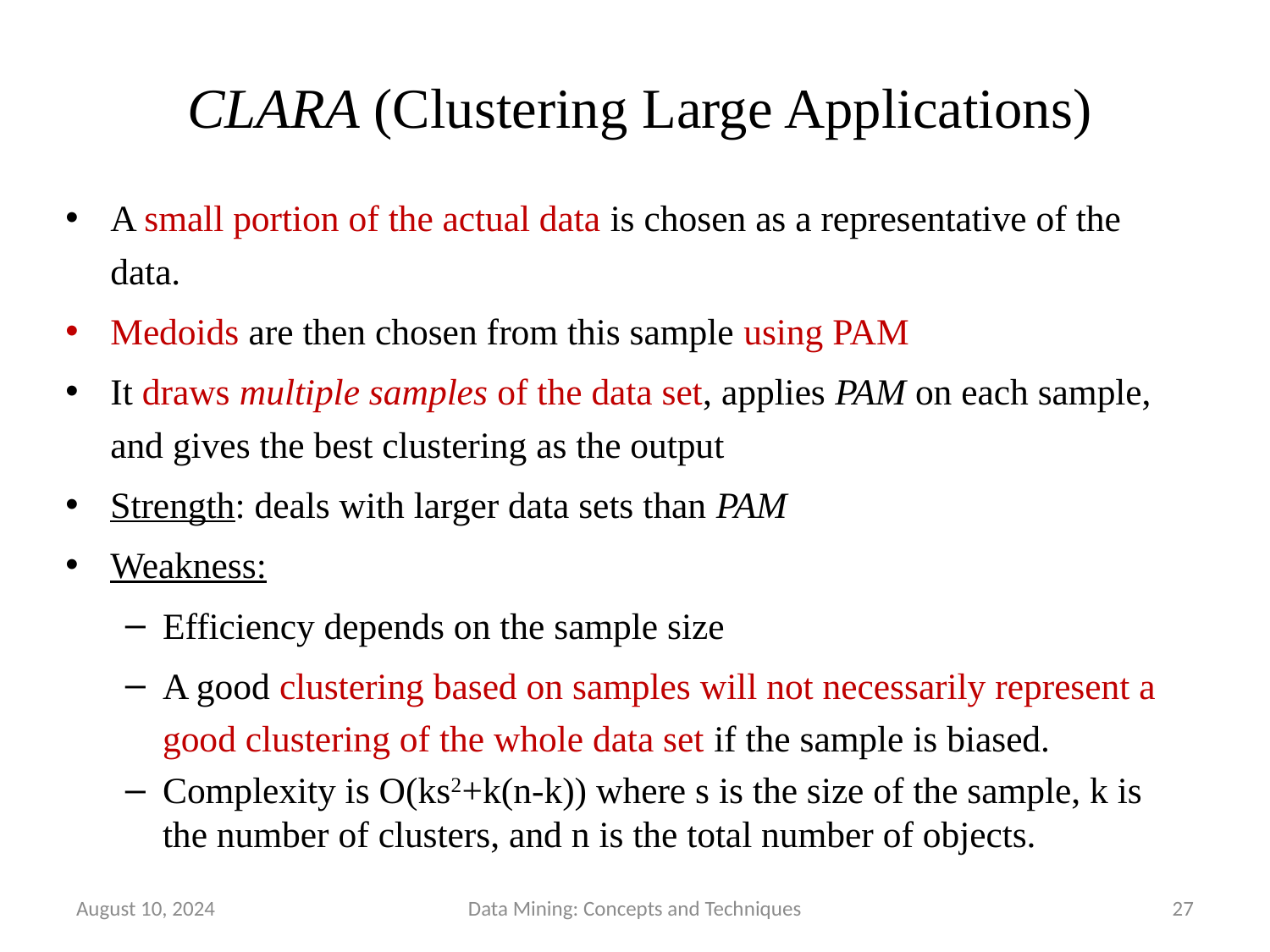

# CLARA (Clustering Large Applications)
A small portion of the actual data is chosen as a representative of the data.
Medoids are then chosen from this sample using PAM
It draws multiple samples of the data set, applies PAM on each sample, and gives the best clustering as the output
Strength: deals with larger data sets than PAM
Weakness:
Efficiency depends on the sample size
A good clustering based on samples will not necessarily represent a good clustering of the whole data set if the sample is biased.
Complexity is O(ks2+k(n-k)) where s is the size of the sample, k is the number of clusters, and n is the total number of objects.
August 10, 2024
Data Mining: Concepts and Techniques
27